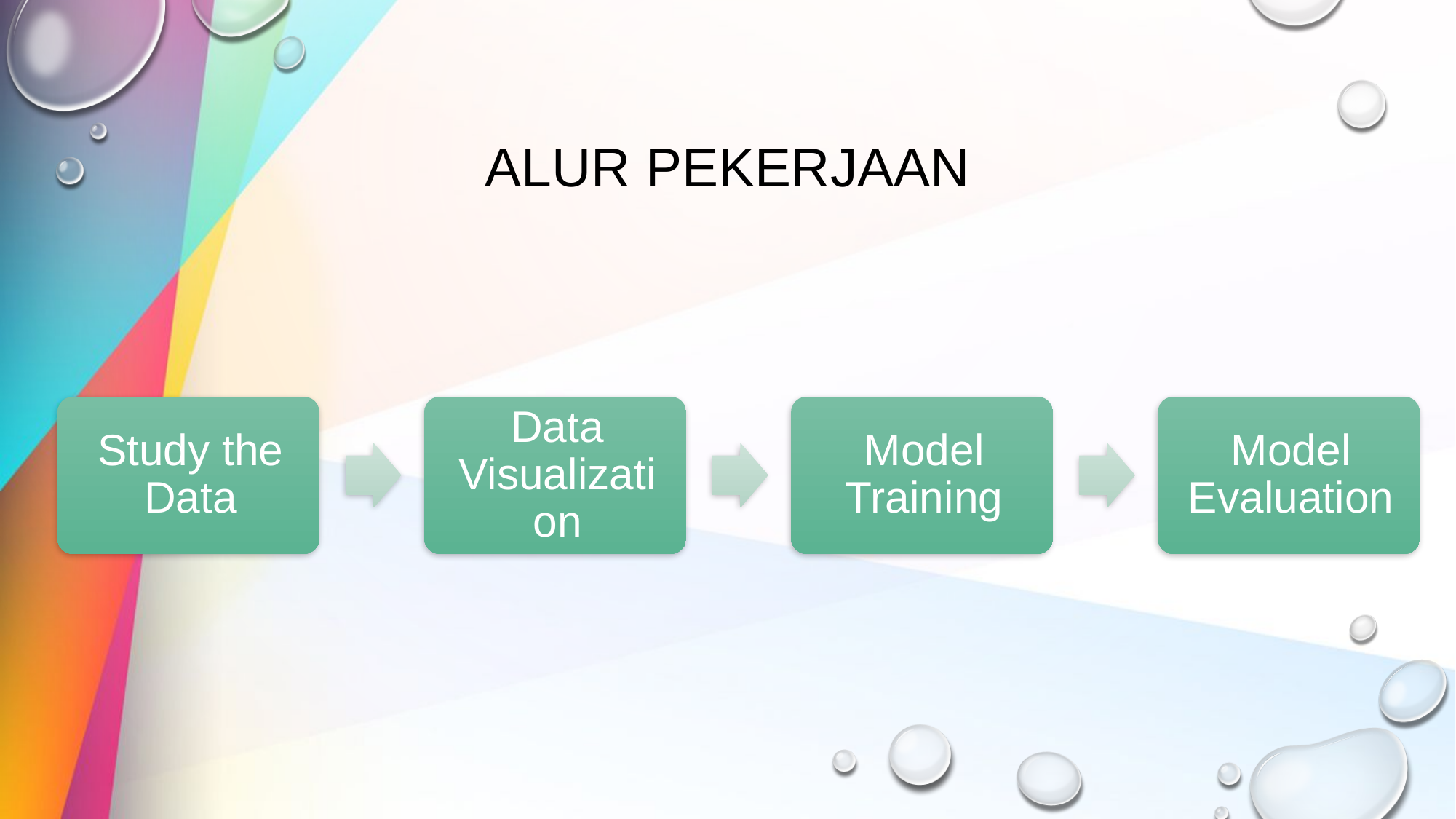

# Alur Pekerjaan
Study the Data

Data Visualization

Model Training

Model Evaluation